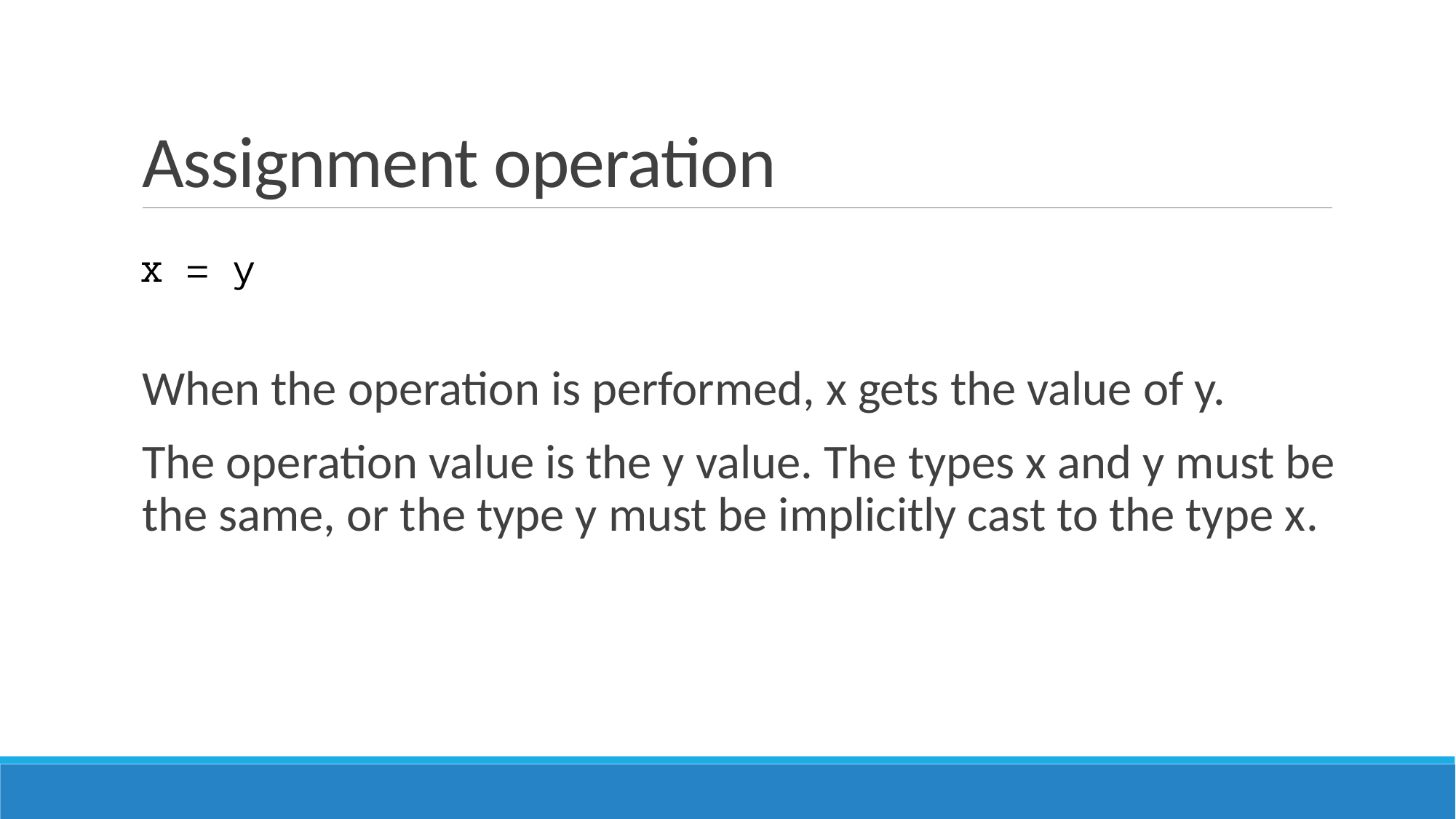

# Assignment operation
x = y

When the operation is performed, x gets the value of y.
The operation value is the y value. The types x and y must be the same, or the type y must be implicitly cast to the type x.